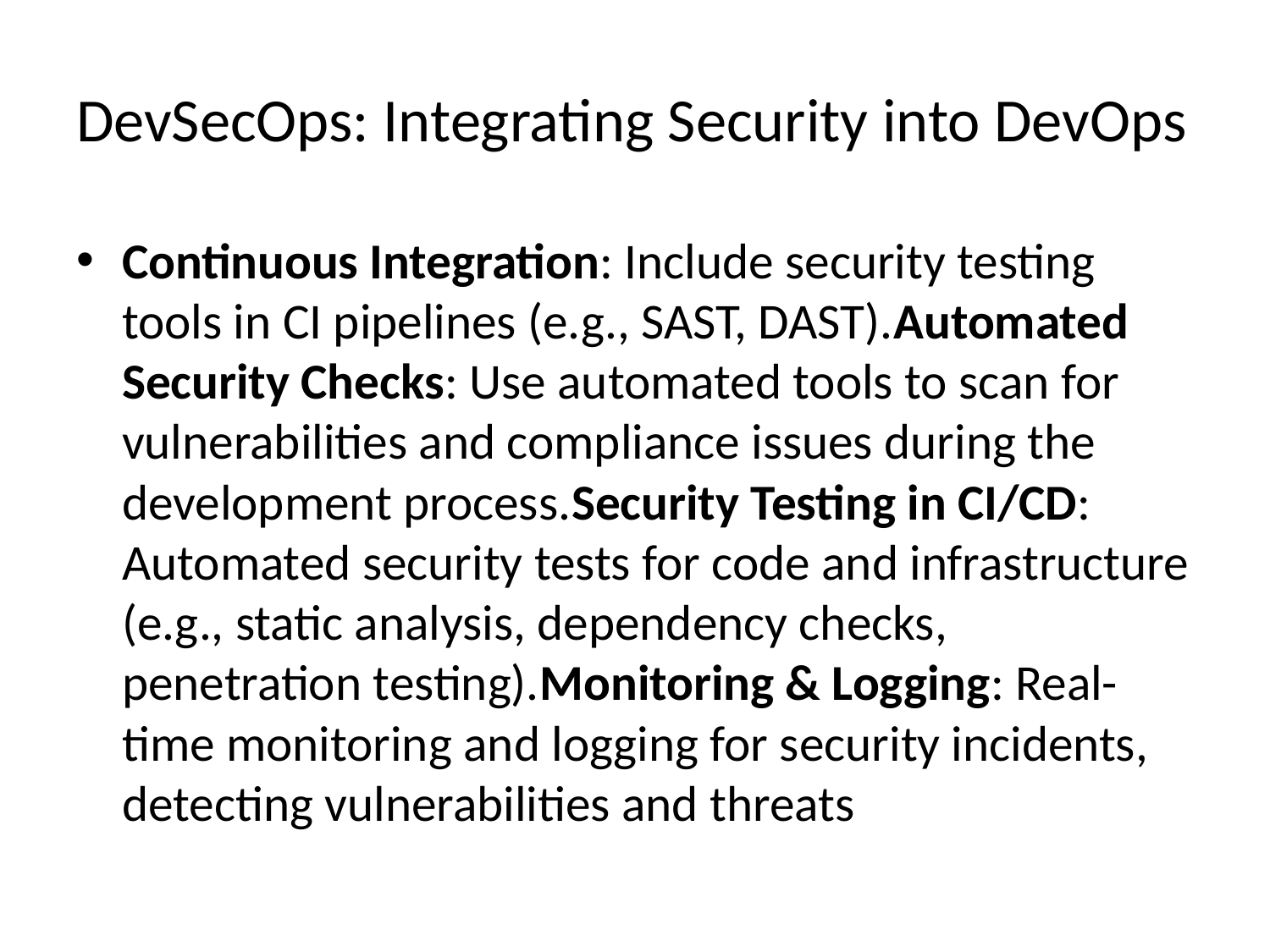

# DevSecOps: Integrating Security into DevOps
Continuous Integration: Include security testing tools in CI pipelines (e.g., SAST, DAST).Automated Security Checks: Use automated tools to scan for vulnerabilities and compliance issues during the development process.Security Testing in CI/CD: Automated security tests for code and infrastructure (e.g., static analysis, dependency checks, penetration testing).Monitoring & Logging: Real-time monitoring and logging for security incidents, detecting vulnerabilities and threats